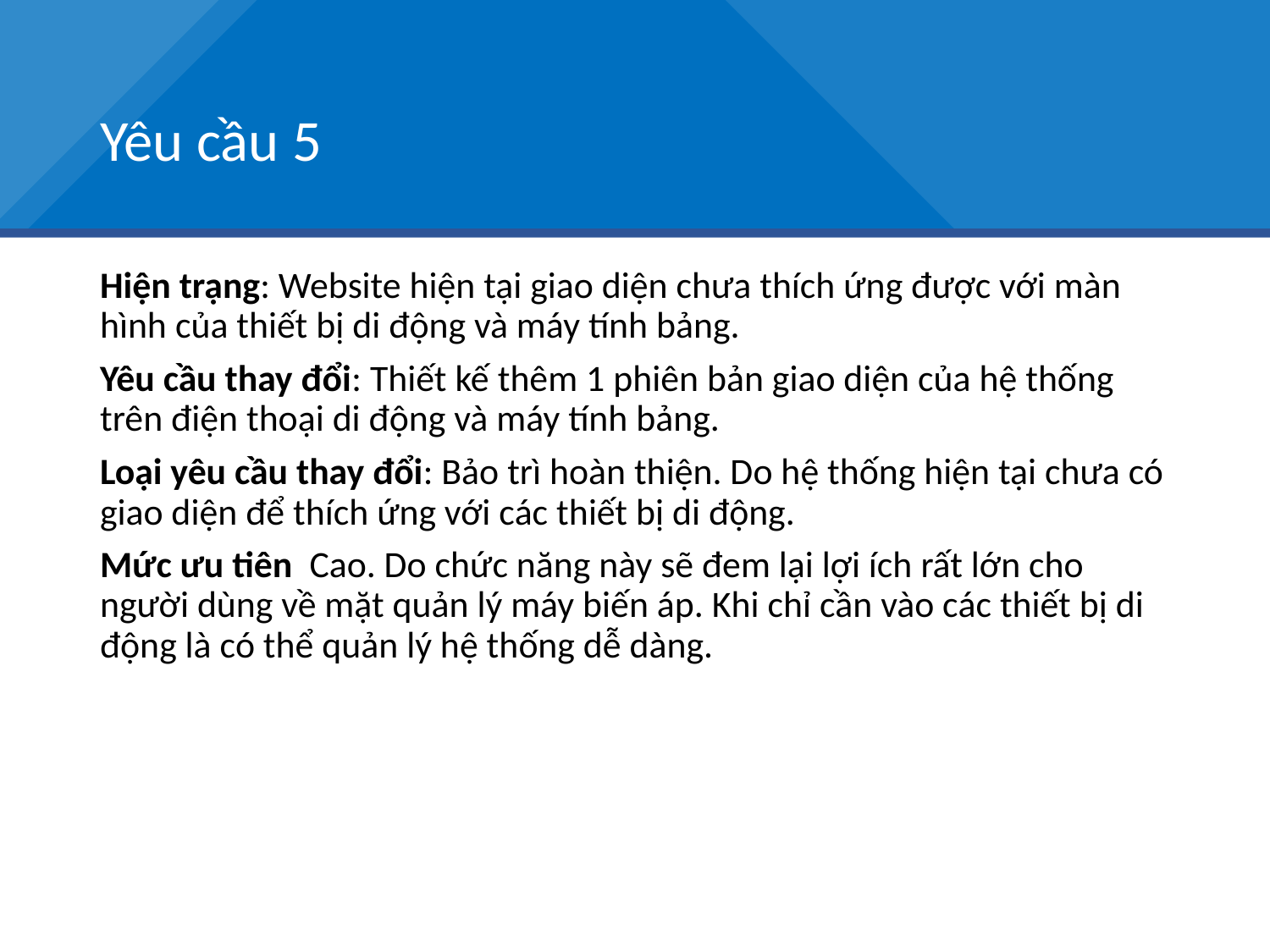

# Yêu cầu 5
Hiện trạng: Website hiện tại giao diện chưa thích ứng được với màn hình của thiết bị di động và máy tính bảng.
Yêu cầu thay đổi: Thiết kế thêm 1 phiên bản giao diện của hệ thống trên điện thoại di động và máy tính bảng.
Loại yêu cầu thay đổi: Bảo trì hoàn thiện. Do hệ thống hiện tại chưa có giao diện để thích ứng với các thiết bị di động.
Mức ưu tiên  Cao. Do chức năng này sẽ đem lại lợi ích rất lớn cho người dùng về mặt quản lý máy biến áp. Khi chỉ cần vào các thiết bị di động là có thể quản lý hệ thống dễ dàng.